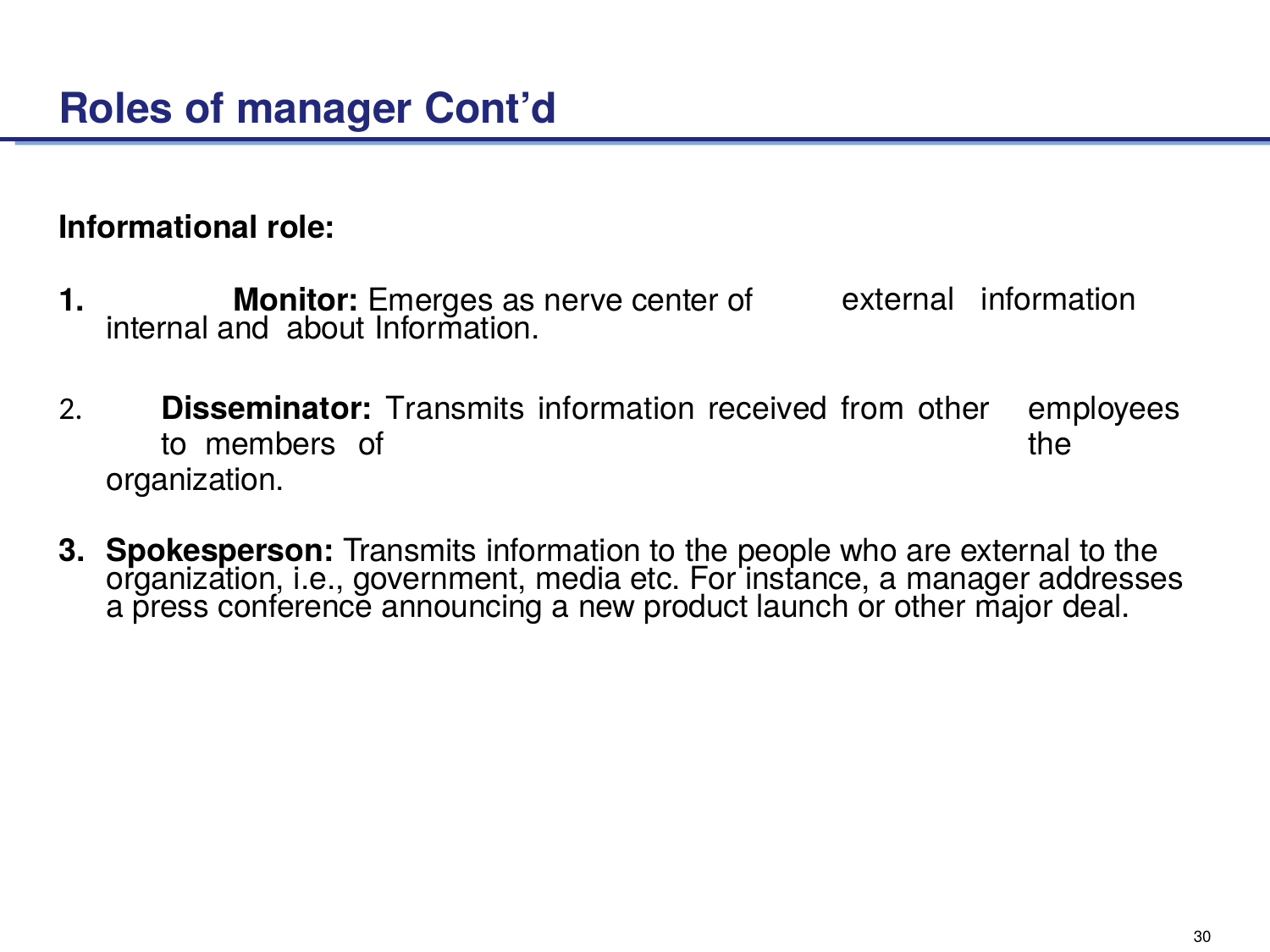

# Roles of manager Cont’d
Informational role:
1.		Monitor: Emerges as nerve center of internal and  about Information.
external
information
	Disseminator: Transmits information received from other	employees	to  members	of	the organization.

Spokesperson: Transmits information to the people who are external to the  organization, i.e., government, media etc. For instance, a manager addresses  a press conference announcing a new product launch or other major deal.
30